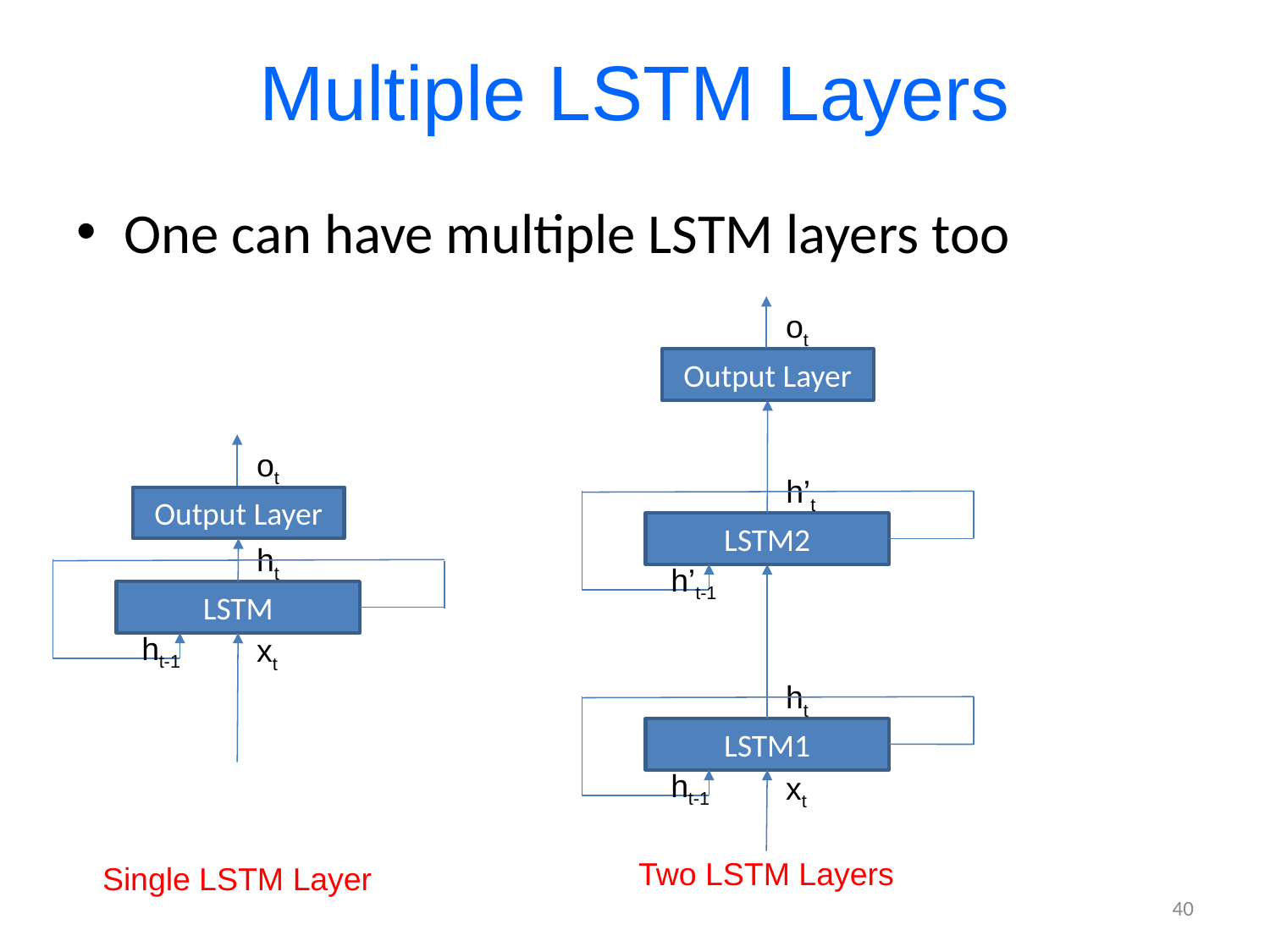

# Multiple LSTM Layers
One can have multiple LSTM layers too
ot
Output Layer
ot
h’t
Output Layer
LSTM2
ht
h’t-1
LSTM
ht-1
xt
ht
LSTM1
ht-1
xt
Two LSTM Layers
Single LSTM Layer
40